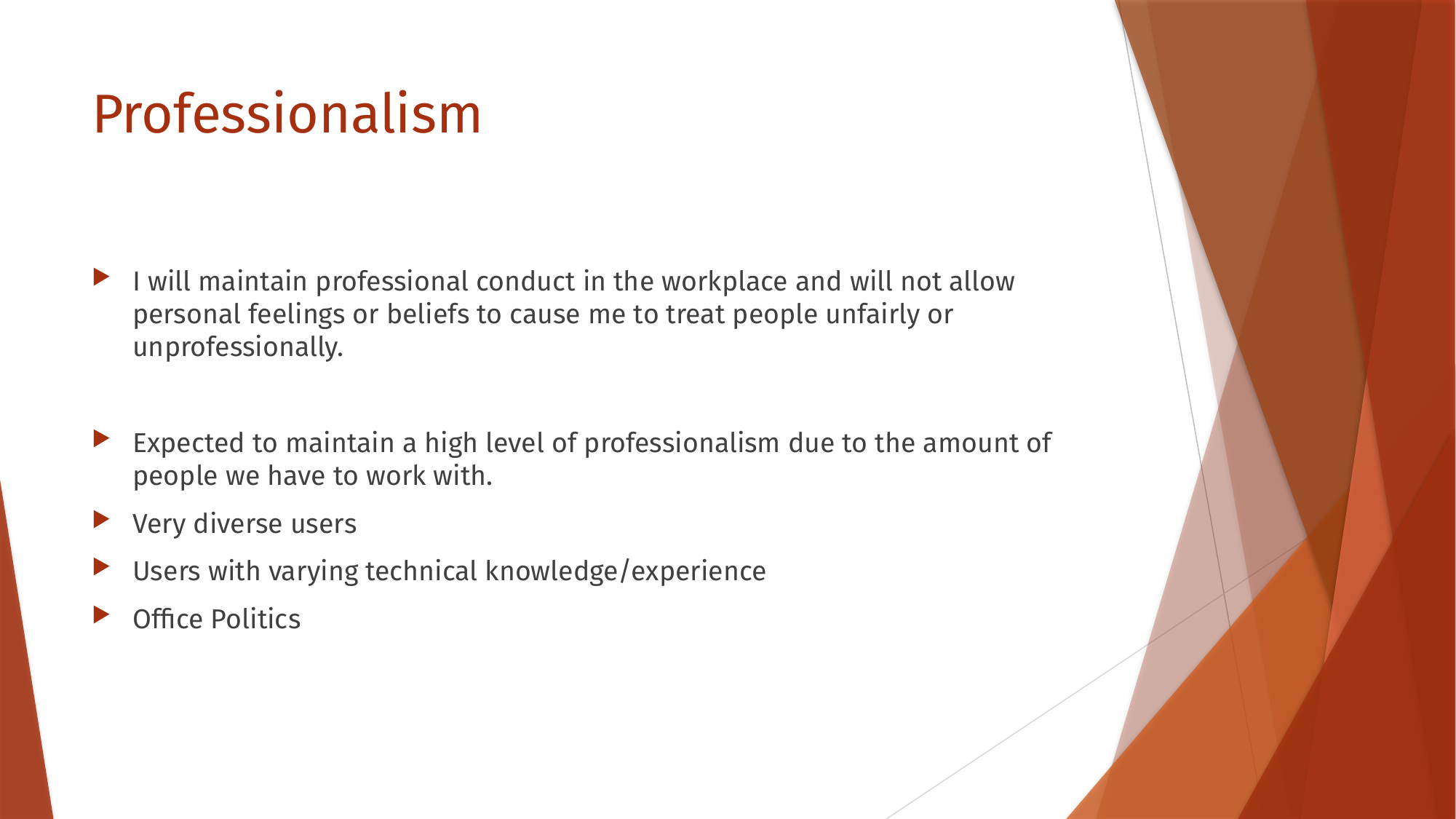

# Professionalism
I will maintain professional conduct in the workplace and will not allow personal feelings or beliefs to cause me to treat people unfairly or unprofessionally.

Expected to maintain a high level of professionalism due to the amount of people we have to work with.
Very diverse users
Users with varying technical knowledge/experience
Office Politics